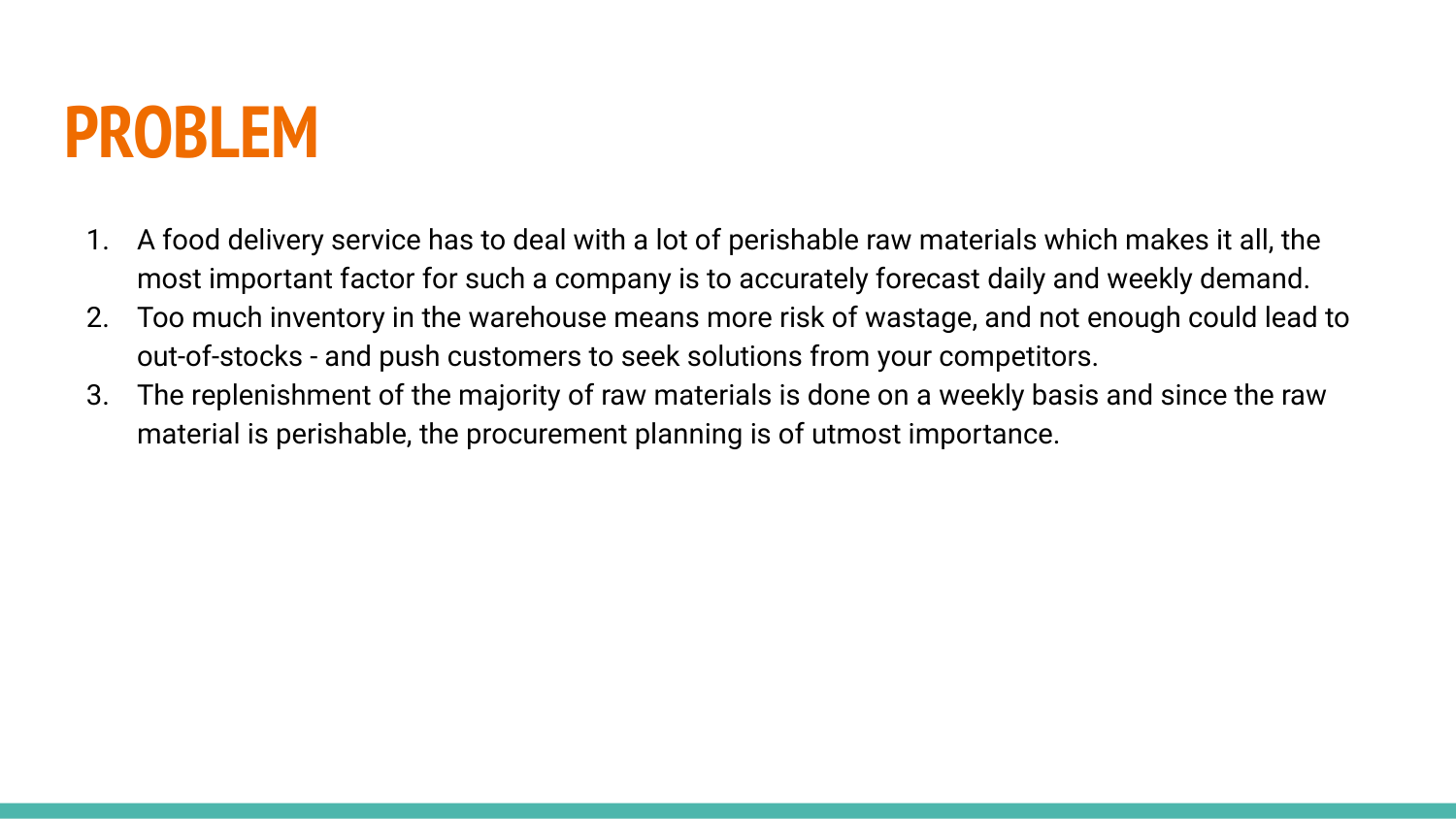

# PROBLEM
A food delivery service has to deal with a lot of perishable raw materials which makes it all, the most important factor for such a company is to accurately forecast daily and weekly demand.
Too much inventory in the warehouse means more risk of wastage, and not enough could lead to out-of-stocks - and push customers to seek solutions from your competitors.
The replenishment of the majority of raw materials is done on a weekly basis and since the raw material is perishable, the procurement planning is of utmost importance.